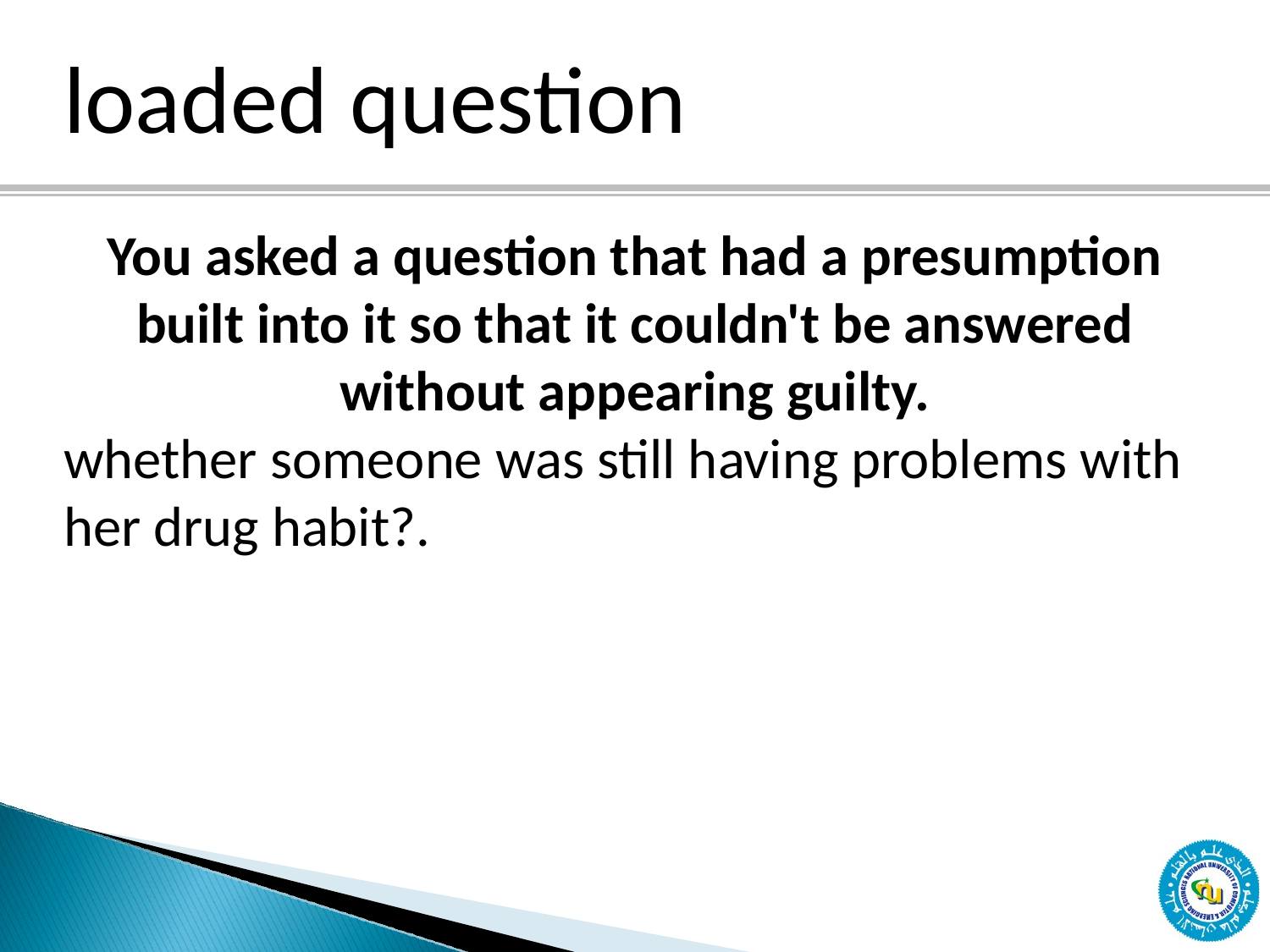

# loaded question
You asked a question that had a presumption built into it so that it couldn't be answered without appearing guilty.
whether someone was still having problems with her drug habit?.